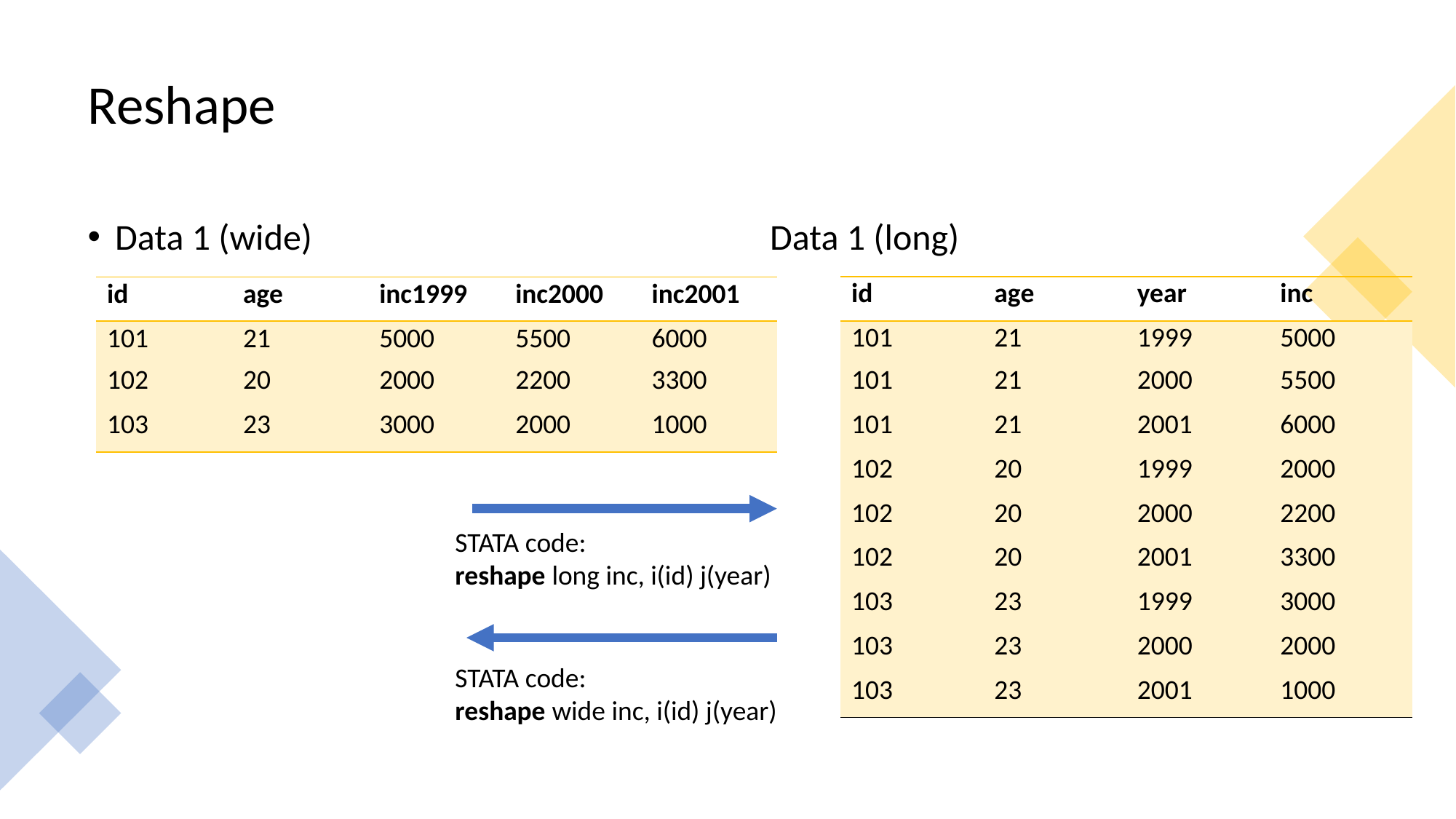

# Reshape

Data 1 (wide)					Data 1 (long)

| id | age | year | inc |
| --- | --- | --- | --- |
| 101 | 21 | 1999 | 5000 |
| 101 | 21 | 2000 | 5500 |
| 101 | 21 | 2001 | 6000 |
| 102 | 20 | 1999 | 2000 |
| 102 | 20 | 2000 | 2200 |
| 102 | 20 | 2001 | 3300 |
| 103 | 23 | 1999 | 3000 |
| 103 | 23 | 2000 | 2000 |
| 103 | 23 | 2001 | 1000 |
| id | age | inc1999 | inc2000 | inc2001 |
| --- | --- | --- | --- | --- |
| 101 | 21 | 5000 | 5500 | 6000 |
| 102 | 20 | 2000 | 2200 | 3300 |
| 103 | 23 | 3000 | 2000 | 1000 |
STATA code:
reshape long inc, i(id) j(year)

STATA code:
reshape wide inc, i(id) j(year)